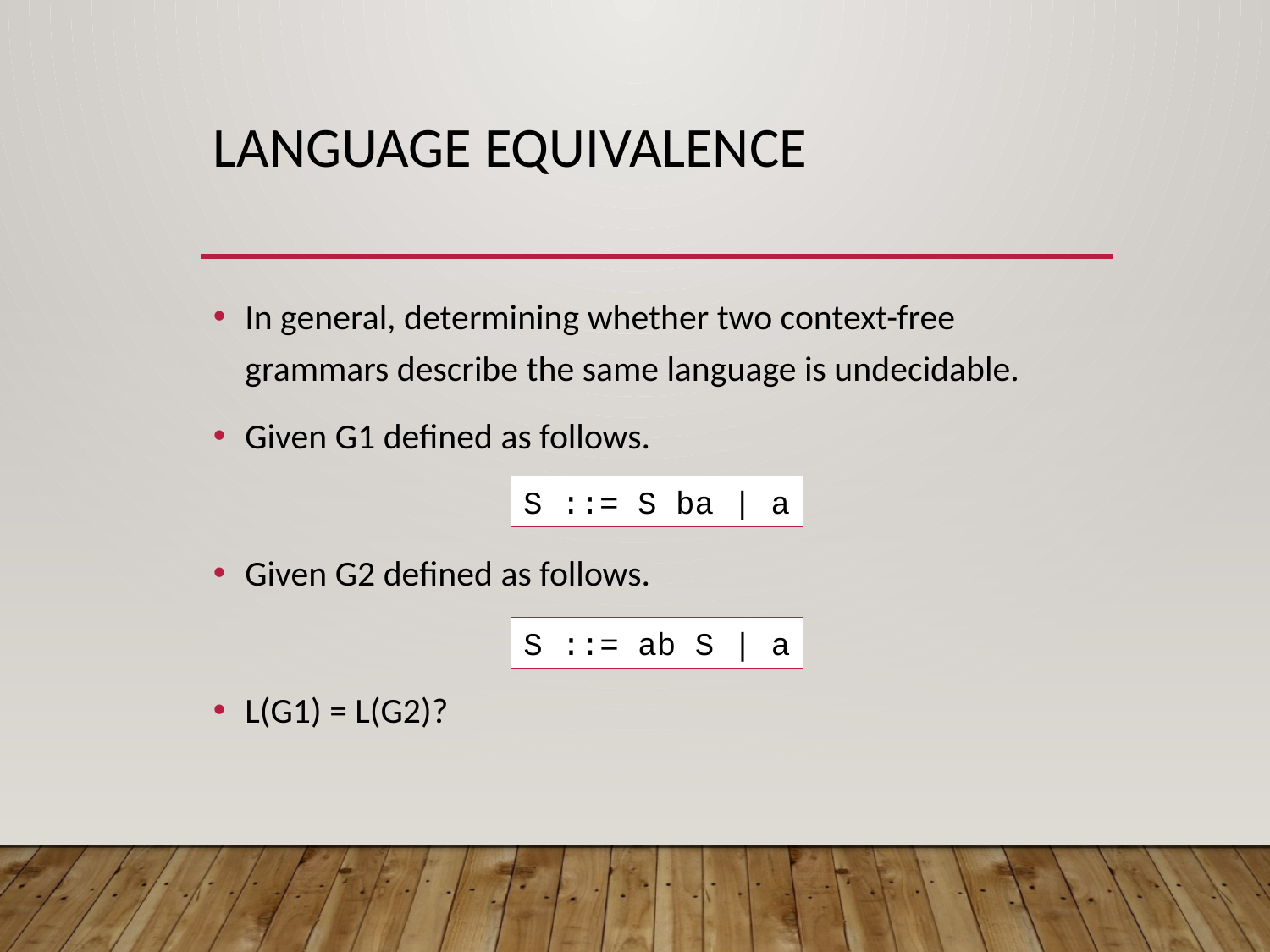

# Language equivalence
In general, determining whether two context-free grammars describe the same language is undecidable.
Given G1 defined as follows.

Given G2 defined as follows.

L(G1) = L(G2)?
S ::= S ba | a
S ::= ab S | a